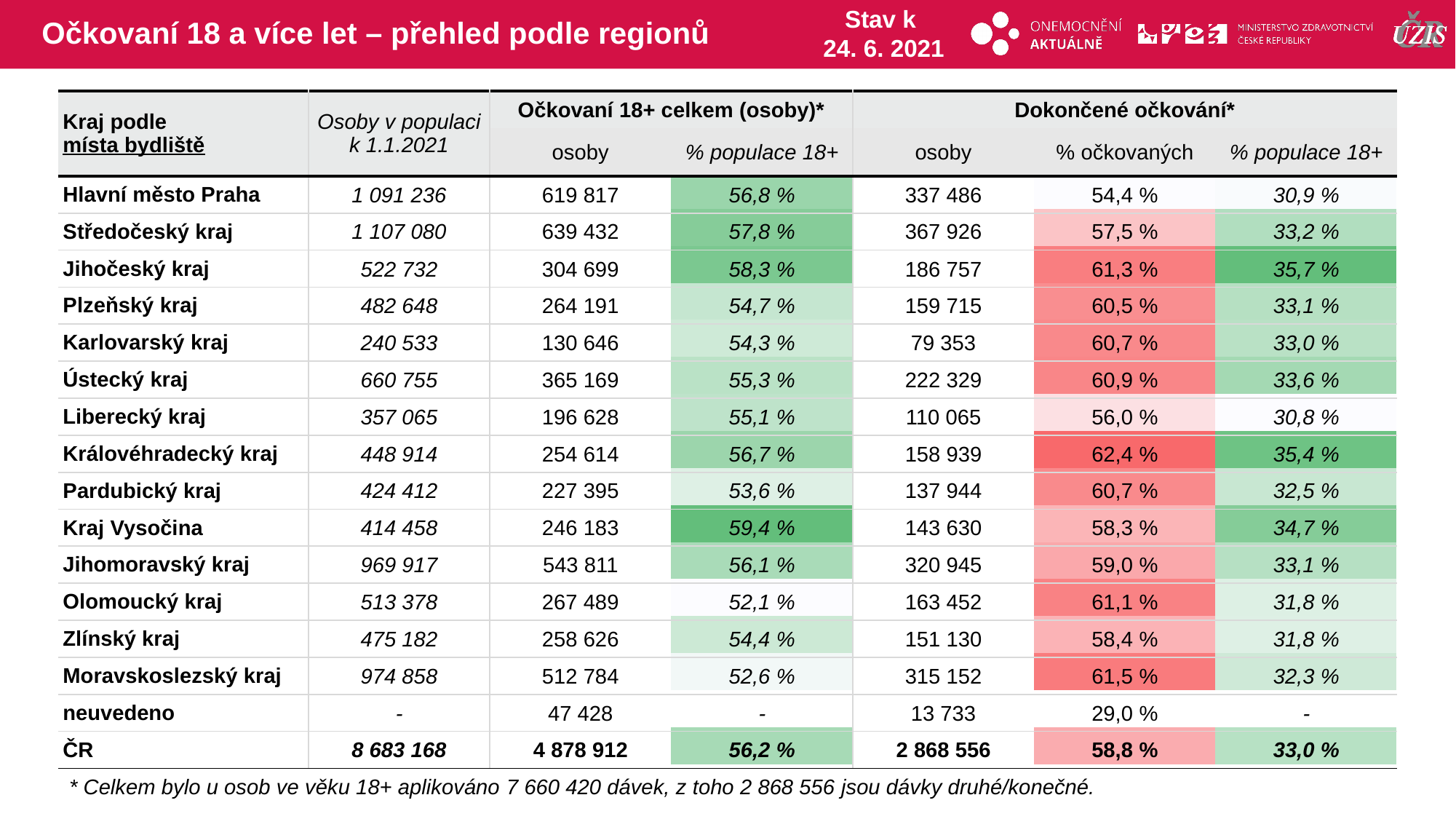

# Očkovaní 18 a více let – přehled podle regionů
Stav k
24. 6. 2021
| Kraj podle místa bydliště | Osoby v populaci k 1.1.2021 | Očkovaní 18+ celkem (osoby)\* |  | Dokončené očkování\* |  |  |
| --- | --- | --- | --- | --- | --- | --- |
|  |  | osoby | % populace 18+ | osoby | % očkovaných | % populace 18+ |
| Hlavní město Praha | 1 091 236 | 619 817 | 56,8 % | 337 486 | 54,4 % | 30,9 % |
| Středočeský kraj | 1 107 080 | 639 432 | 57,8 % | 367 926 | 57,5 % | 33,2 % |
| Jihočeský kraj | 522 732 | 304 699 | 58,3 % | 186 757 | 61,3 % | 35,7 % |
| Plzeňský kraj | 482 648 | 264 191 | 54,7 % | 159 715 | 60,5 % | 33,1 % |
| Karlovarský kraj | 240 533 | 130 646 | 54,3 % | 79 353 | 60,7 % | 33,0 % |
| Ústecký kraj | 660 755 | 365 169 | 55,3 % | 222 329 | 60,9 % | 33,6 % |
| Liberecký kraj | 357 065 | 196 628 | 55,1 % | 110 065 | 56,0 % | 30,8 % |
| Královéhradecký kraj | 448 914 | 254 614 | 56,7 % | 158 939 | 62,4 % | 35,4 % |
| Pardubický kraj | 424 412 | 227 395 | 53,6 % | 137 944 | 60,7 % | 32,5 % |
| Kraj Vysočina | 414 458 | 246 183 | 59,4 % | 143 630 | 58,3 % | 34,7 % |
| Jihomoravský kraj | 969 917 | 543 811 | 56,1 % | 320 945 | 59,0 % | 33,1 % |
| Olomoucký kraj | 513 378 | 267 489 | 52,1 % | 163 452 | 61,1 % | 31,8 % |
| Zlínský kraj | 475 182 | 258 626 | 54,4 % | 151 130 | 58,4 % | 31,8 % |
| Moravskoslezský kraj | 974 858 | 512 784 | 52,6 % | 315 152 | 61,5 % | 32,3 % |
| neuvedeno | - | 47 428 | - | 13 733 | 29,0 % | - |
| ČR | 8 683 168 | 4 878 912 | 56,2 % | 2 868 556 | 58,8 % | 33,0 % |
|  |  |  |  |  |  |
| --- | --- | --- | --- | --- | --- |
|  |  |  |  |  |  |
|  |  |  |  |  |  |
|  |  |  |  |  |  |
|  |  |  |  |  |  |
|  |  |  |  |  |  |
|  |  |  |  |  |  |
|  |  |  |  |  |  |
|  |  |  |  |  |  |
|  |  |  |  |  |  |
|  |  |  |  |  |  |
|  |  |  |  |  |  |
|  |  |  |  |  |  |
|  |  |  |  |  |  |
|  |  |  |  |  |  |
|  |  |  |  |  |  |
* Celkem bylo u osob ve věku 18+ aplikováno 7 660 420 dávek, z toho 2 868 556 jsou dávky druhé/konečné.